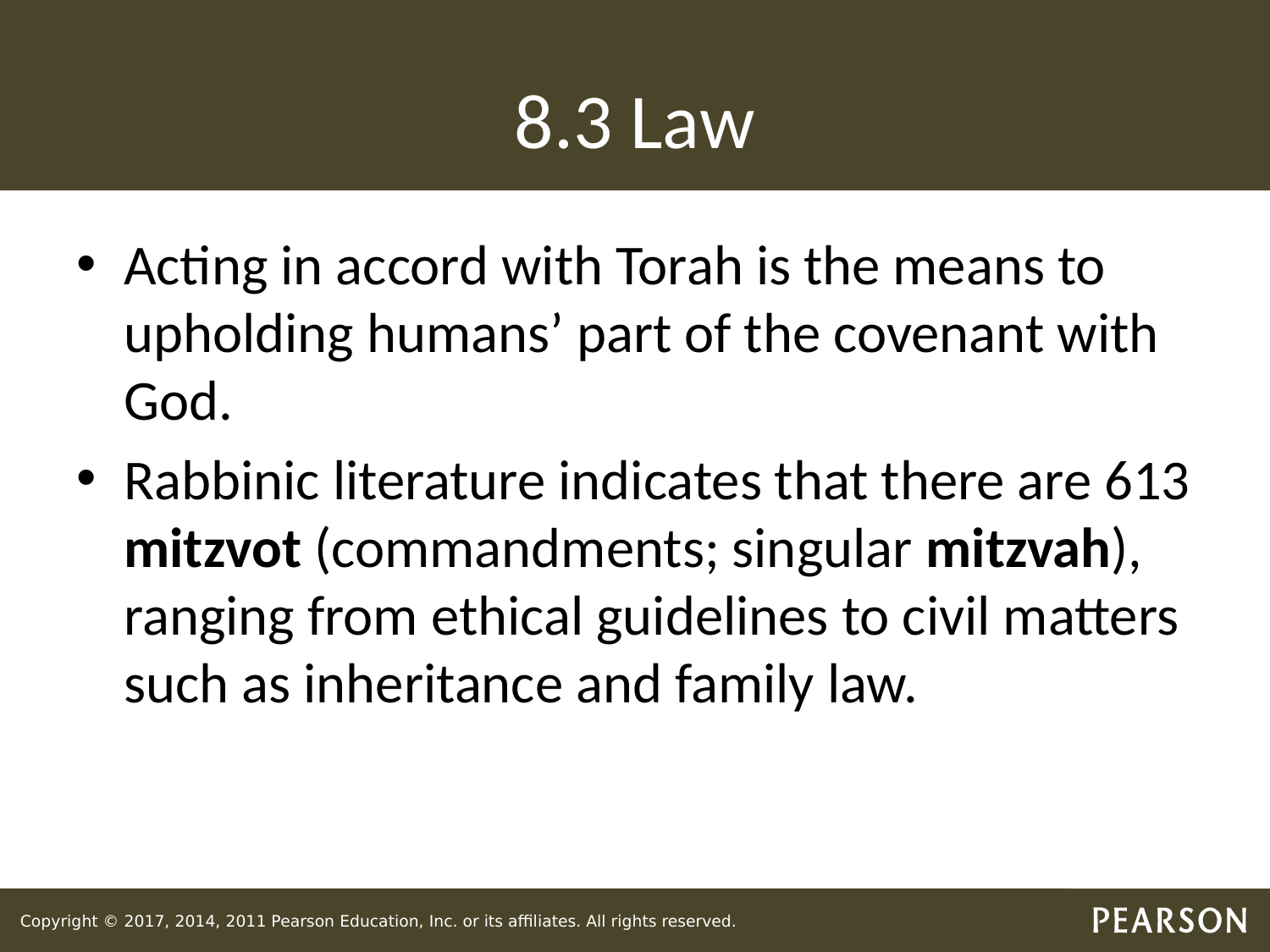

# 8.3 Law
Acting in accord with Torah is the means to upholding humans’ part of the covenant with God.
Rabbinic literature indicates that there are 613 mitzvot (commandments; singular mitzvah), ranging from ethical guidelines to civil matters such as inheritance and family law.